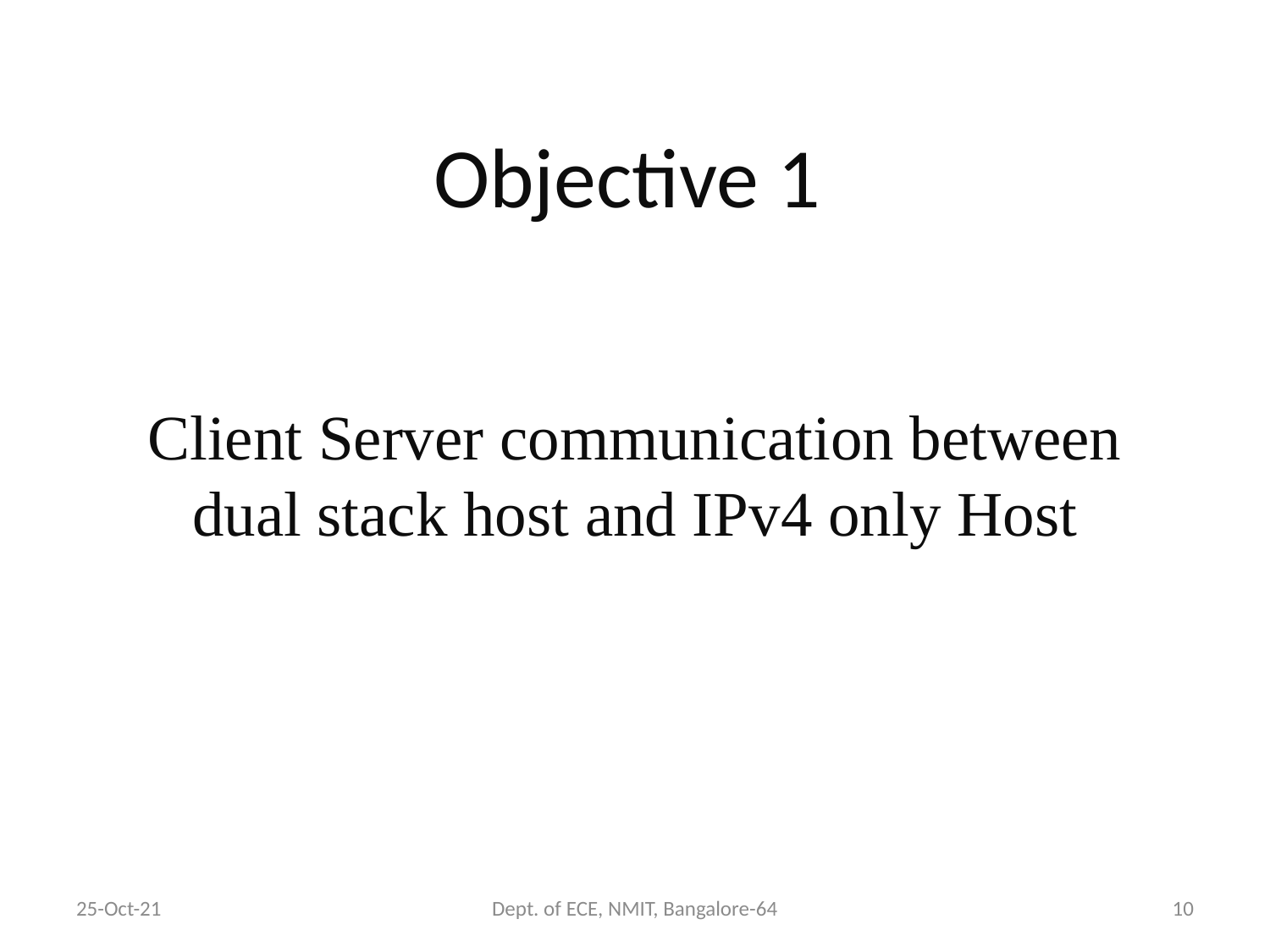

Objective 1
Client Server communication between dual stack host and IPv4 only Host
25-Oct-21
Dept. of ECE, NMIT, Bangalore-64
10